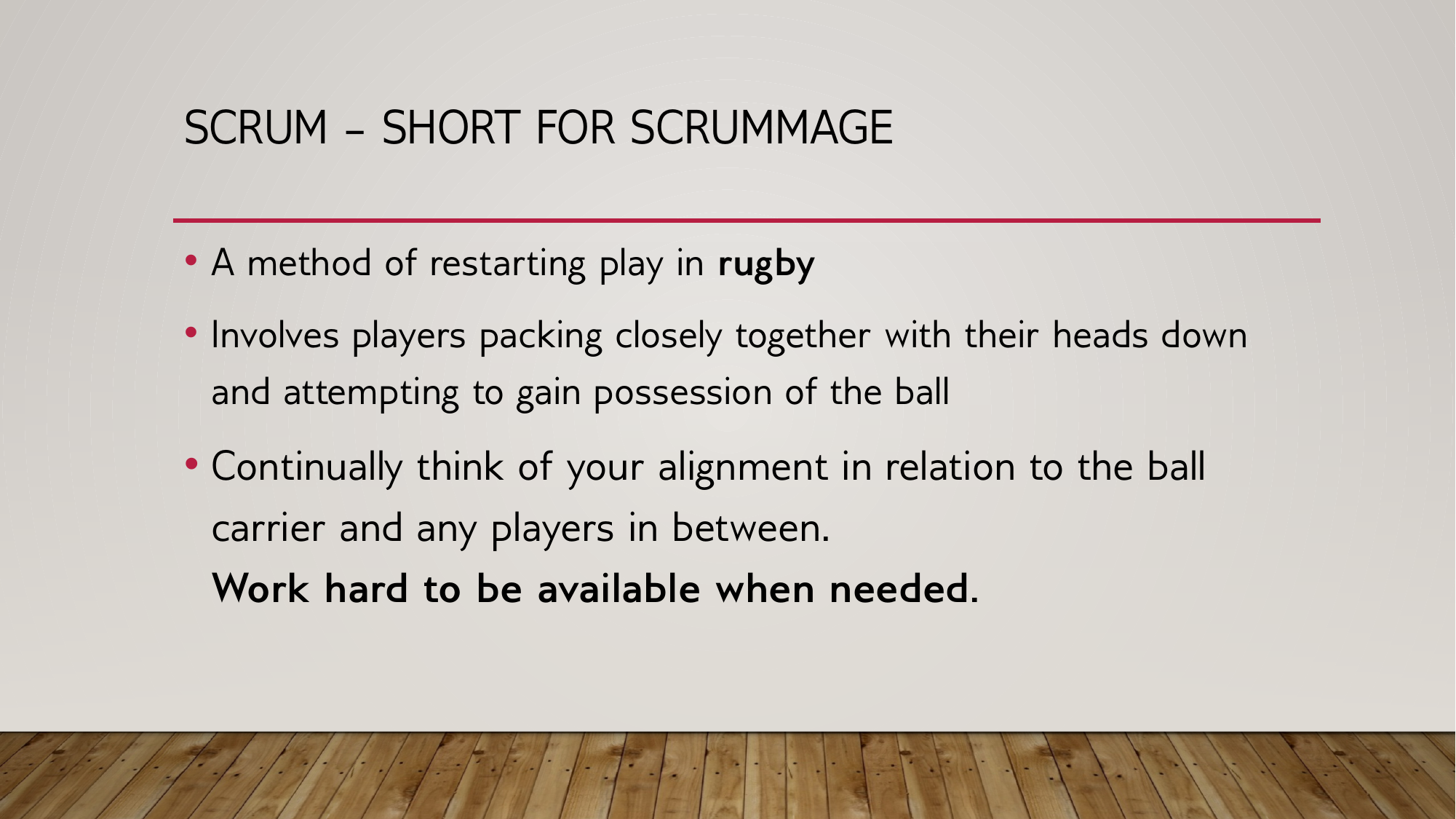

# Scrum – short for scrummage
A method of restarting play in rugby
Involves players packing closely together with their heads down and attempting to gain possession of the ball
Continually think of your alignment in relation to the ball carrier and any players in between.
Work hard to be available when needed.